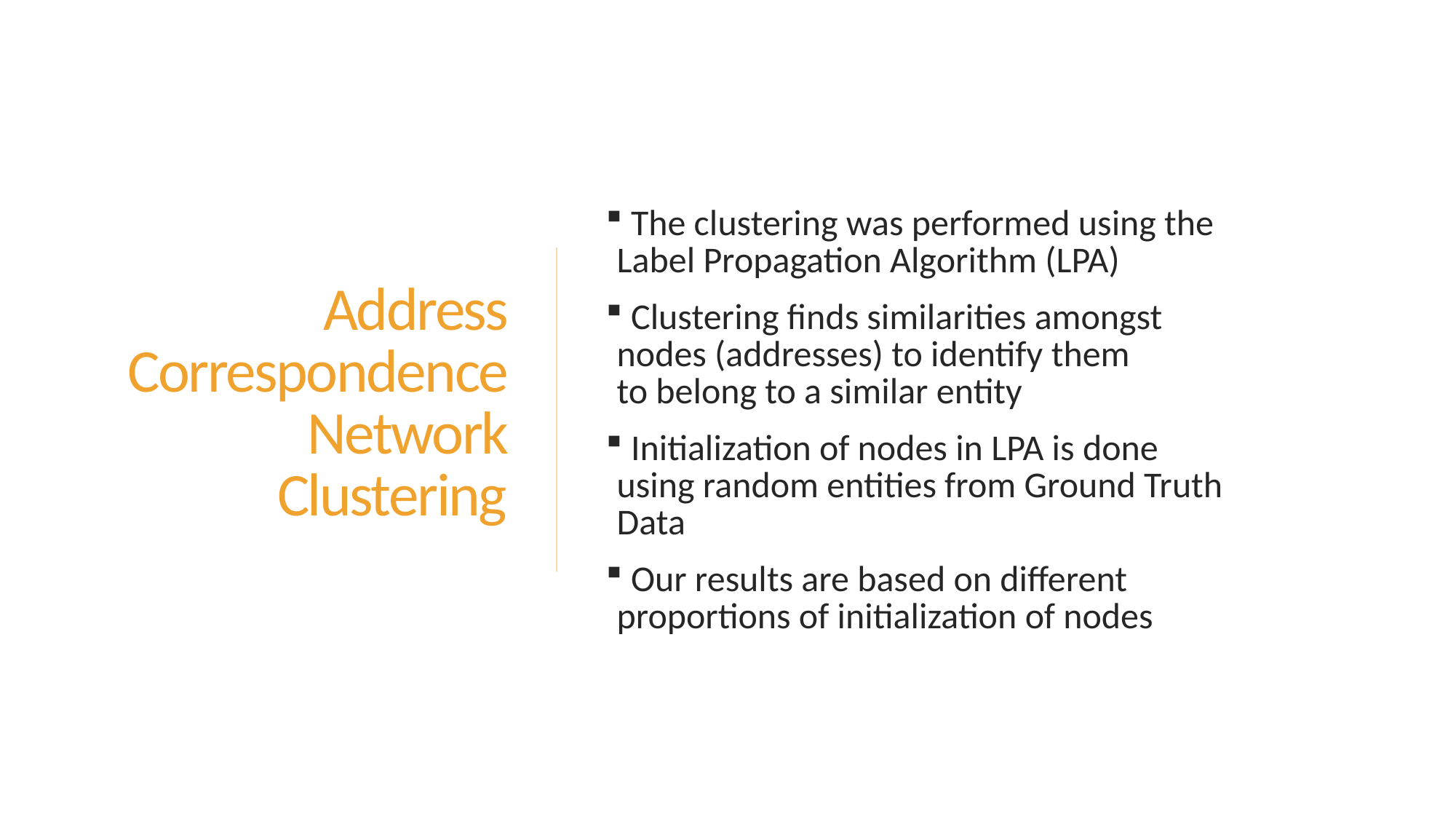

# Address Correspondence Network Clustering
 The clustering was performed using the Label Propagation Algorithm (LPA)
 Clustering finds similarities amongst nodes (addresses) to identify them to belong to a similar entity
 Initialization of nodes in LPA is done using random entities from Ground Truth Data
 Our results are based on different proportions of initialization of nodes